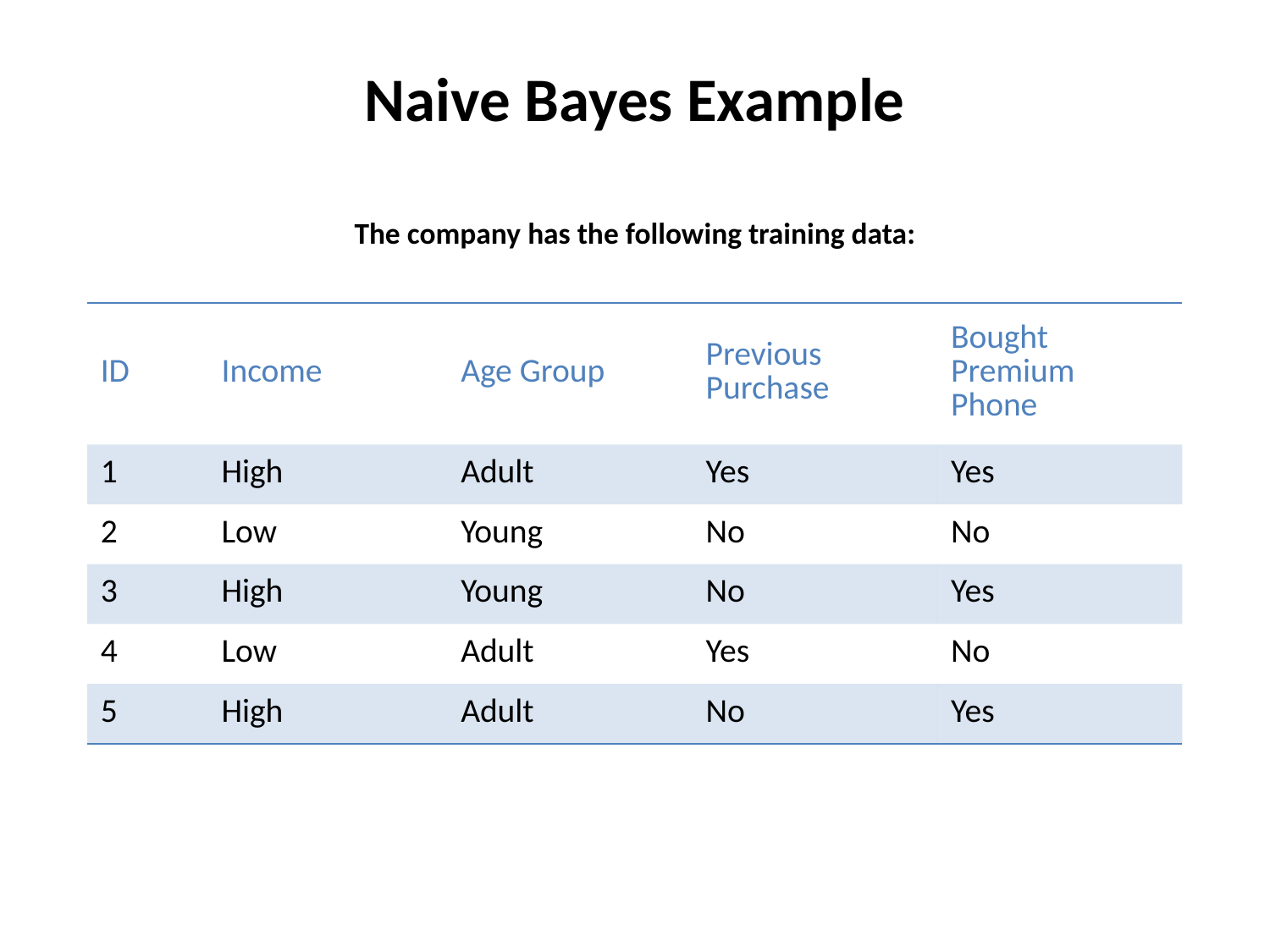

# Naive Bayes Example
The company has the following training data:

| ID | Income | Age Group | Previous Purchase | Bought Premium Phone |
| --- | --- | --- | --- | --- |
| 1 | High | Adult | Yes | Yes |
| 2 | Low | Young | No | No |
| 3 | High | Young | No | Yes |
| 4 | Low | Adult | Yes | No |
| 5 | High | Adult | No | Yes |